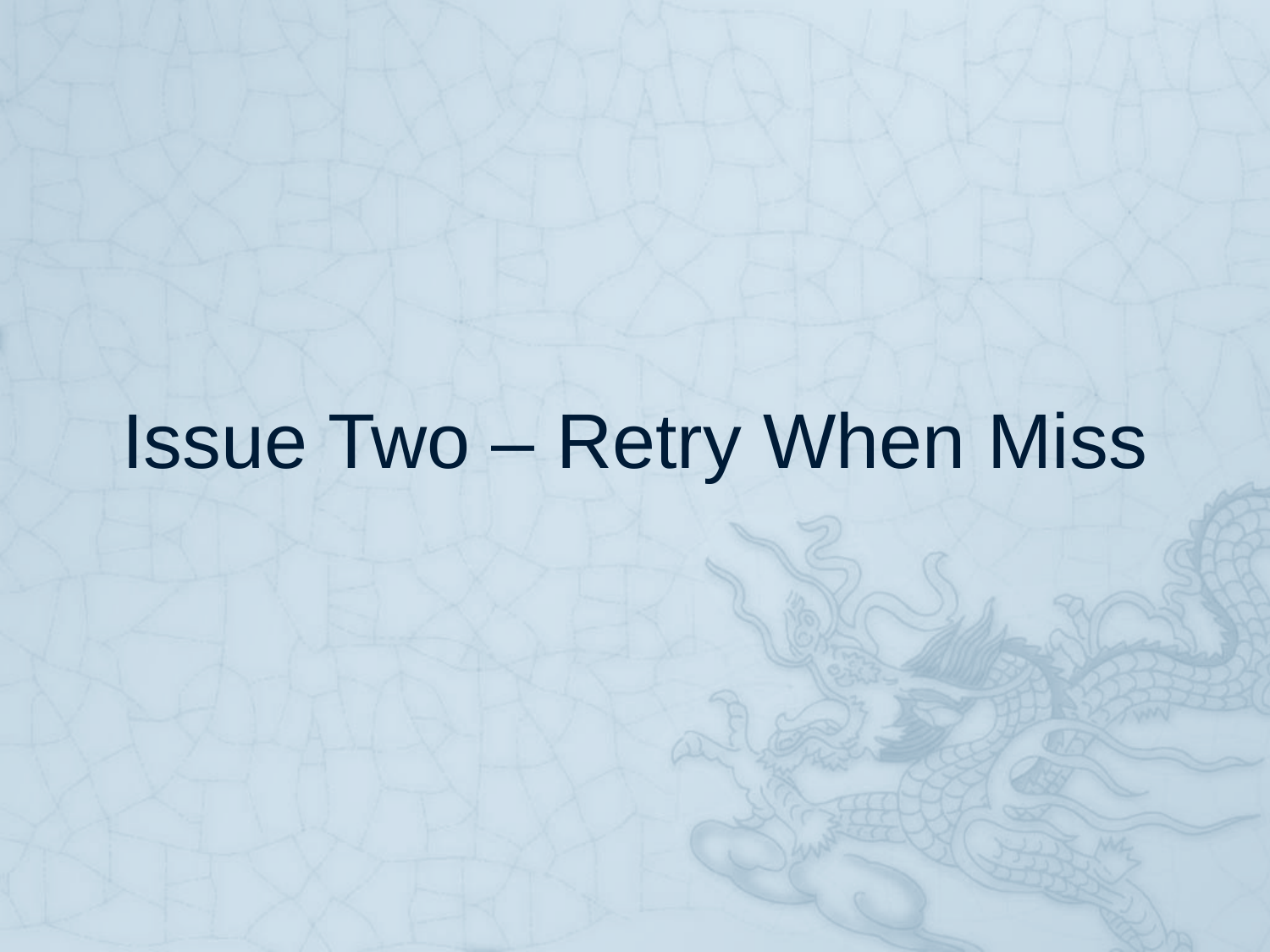

# Issue Two – Retry When Miss